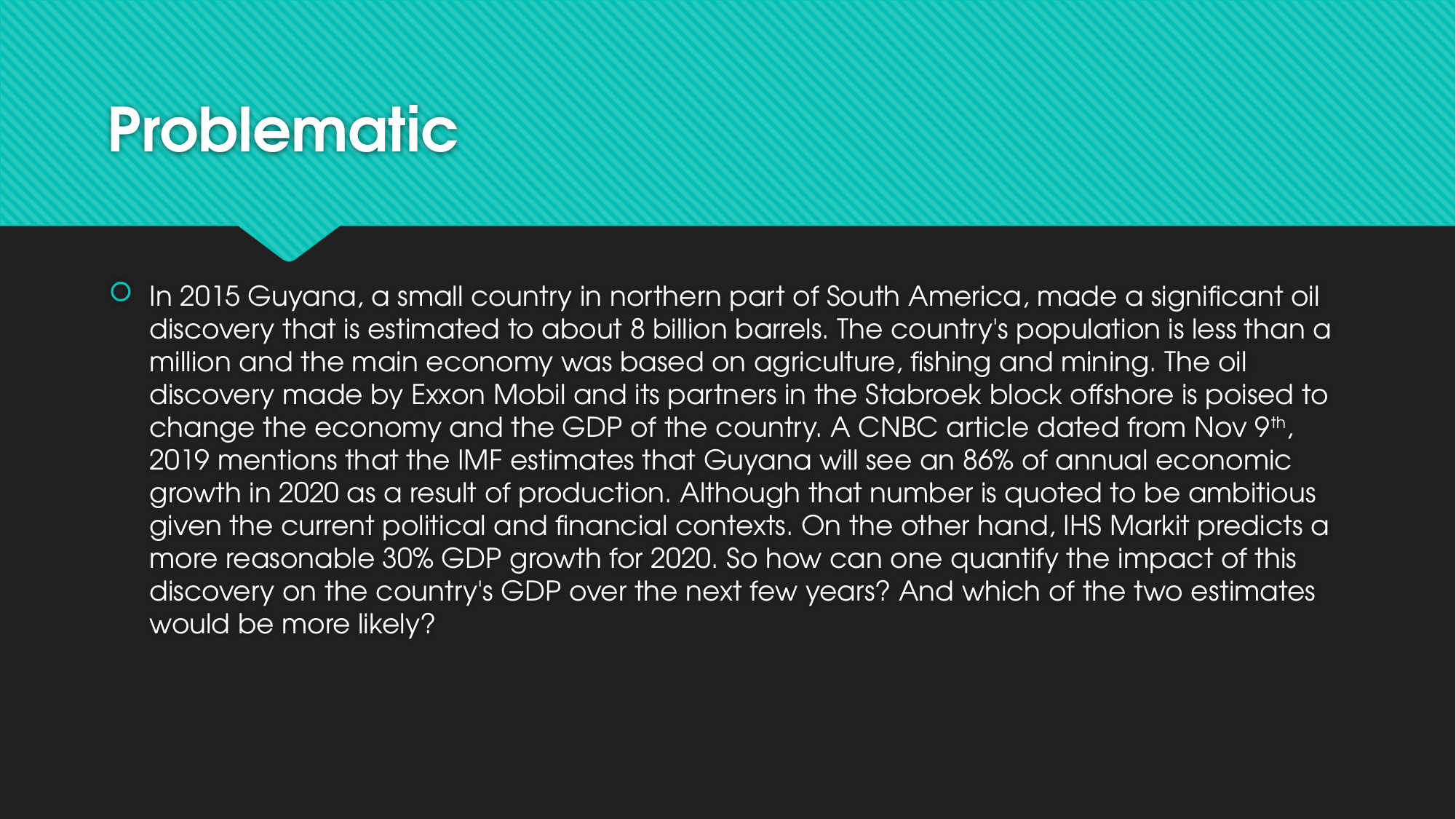

# Problematic
In 2015 Guyana, a small country in northern part of South America, made a significant oil discovery that is estimated to about 8 billion barrels. The country's population is less than a million and the main economy was based on agriculture, fishing and mining. The oil discovery made by Exxon Mobil and its partners in the Stabroek block offshore is poised to change the economy and the GDP of the country. A CNBC article dated from Nov 9th, 2019 mentions that the IMF estimates that Guyana will see an 86% of annual economic growth in 2020 as a result of production. Although that number is quoted to be ambitious given the current political and financial contexts. On the other hand, IHS Markit predicts a more reasonable 30% GDP growth for 2020. So how can one quantify the impact of this discovery on the country's GDP over the next few years? And which of the two estimates would be more likely?